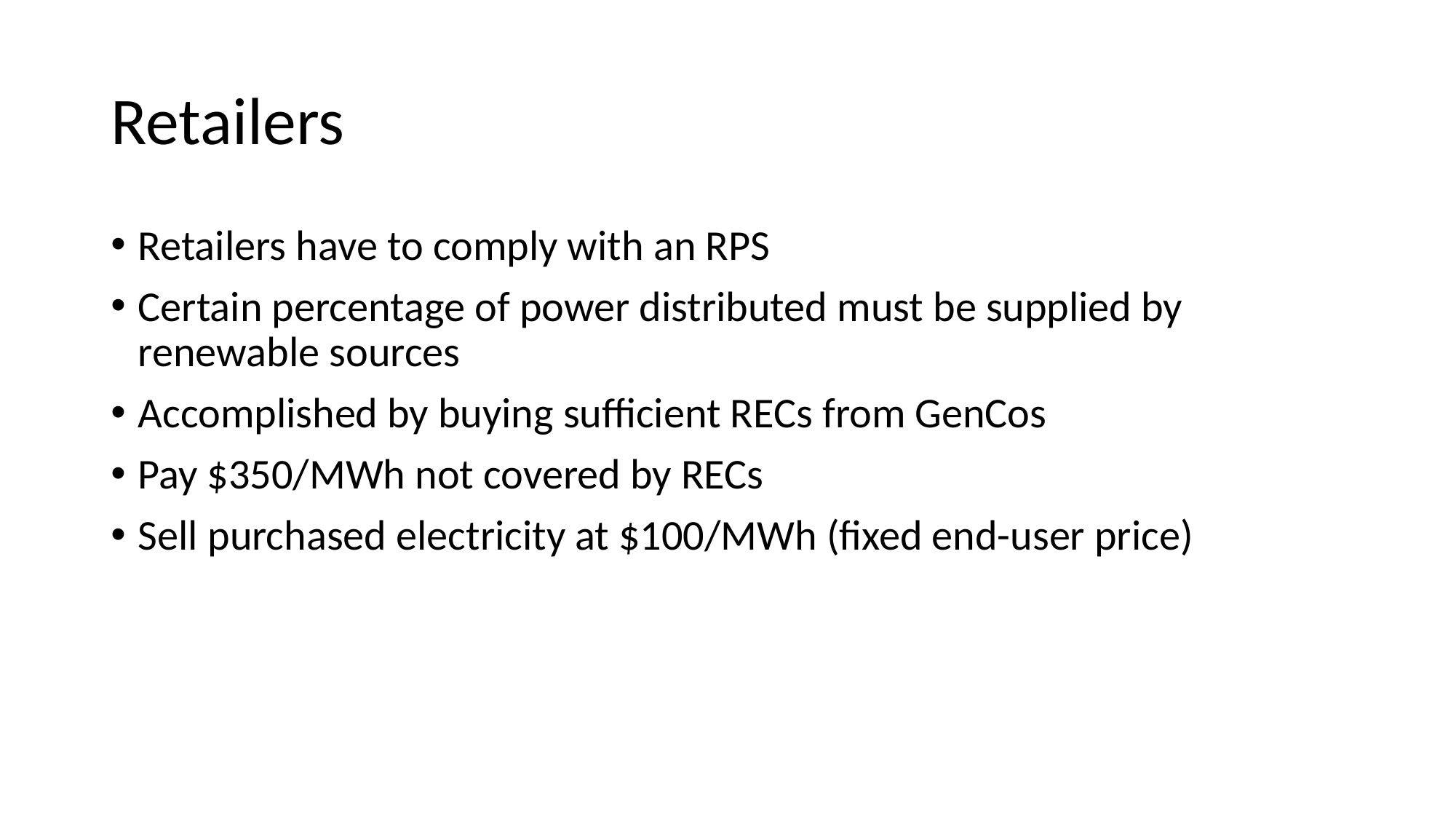

# Retailers
Retailers have to comply with an RPS
Certain percentage of power distributed must be supplied by renewable sources
Accomplished by buying sufficient RECs from GenCos
Pay $350/MWh not covered by RECs
Sell purchased electricity at $100/MWh (fixed end-user price)